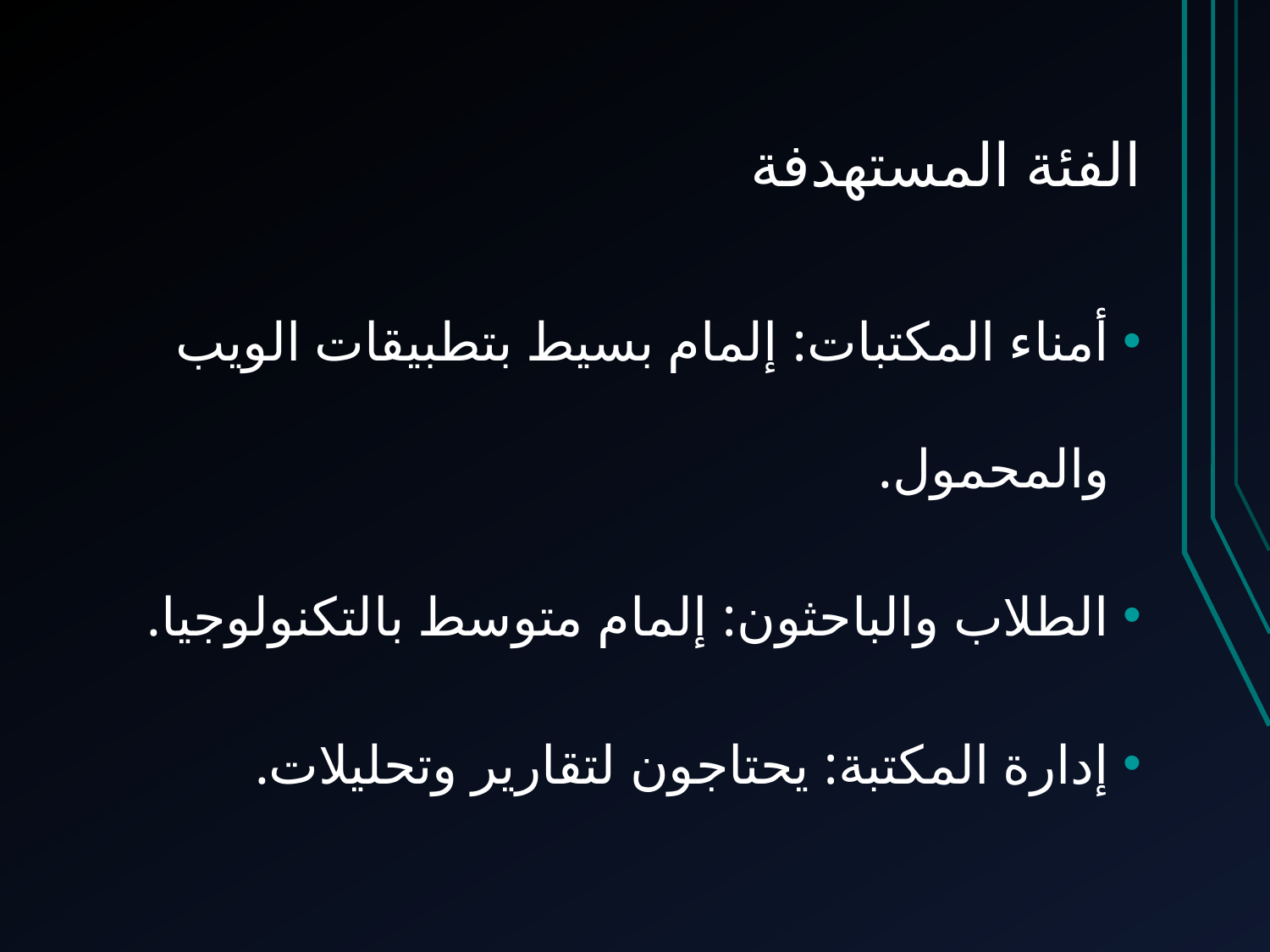

# الفئة المستهدفة
أمناء المكتبات: إلمام بسيط بتطبيقات الويب والمحمول.
الطلاب والباحثون: إلمام متوسط بالتكنولوجيا.
إدارة المكتبة: يحتاجون لتقارير وتحليلات.